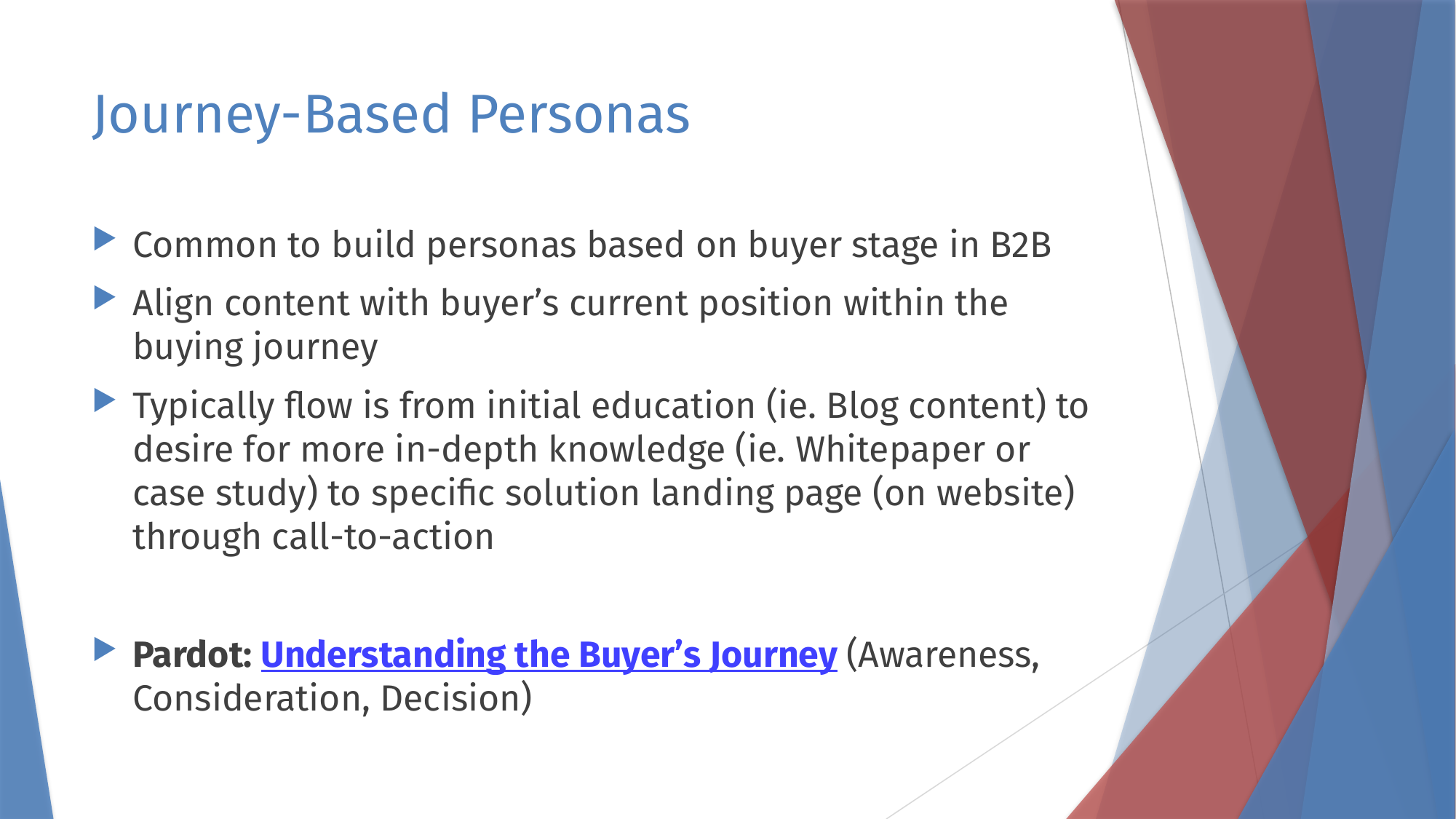

# Journey-Based Personas
Common to build personas based on buyer stage in B2B
Align content with buyer’s current position within the buying journey
Typically flow is from initial education (ie. Blog content) to desire for more in-depth knowledge (ie. Whitepaper or case study) to specific solution landing page (on website) through call-to-action

Pardot: Understanding the Buyer’s Journey (Awareness, Consideration, Decision)